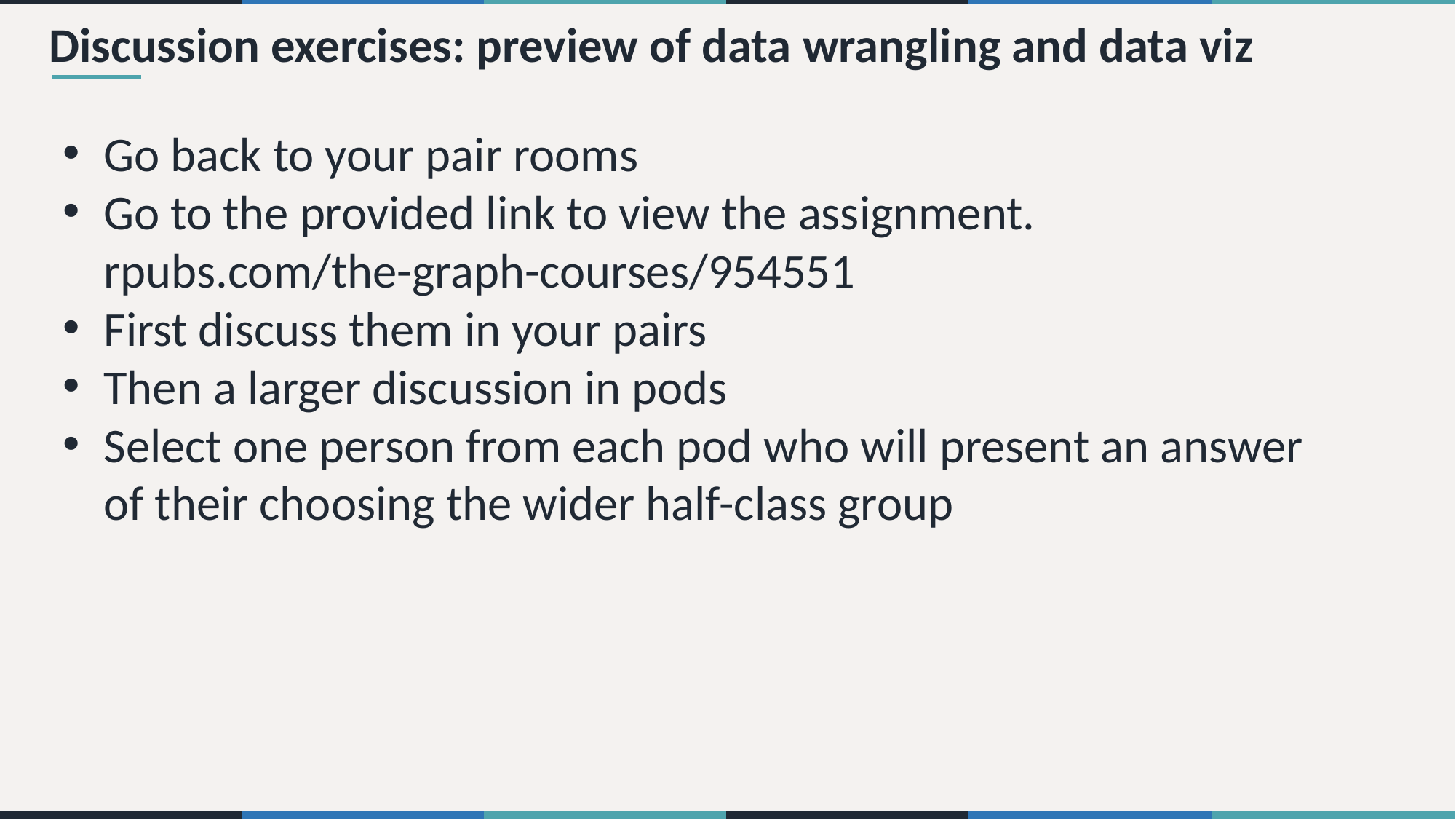

# Discussion exercises: preview of data wrangling and data viz

Go back to your pair rooms
Go to the provided link to view the assignment. rpubs.com/the-graph-courses/954551
First discuss them in your pairs
Then a larger discussion in pods
Select one person from each pod who will present an answer of their choosing the wider half-class group